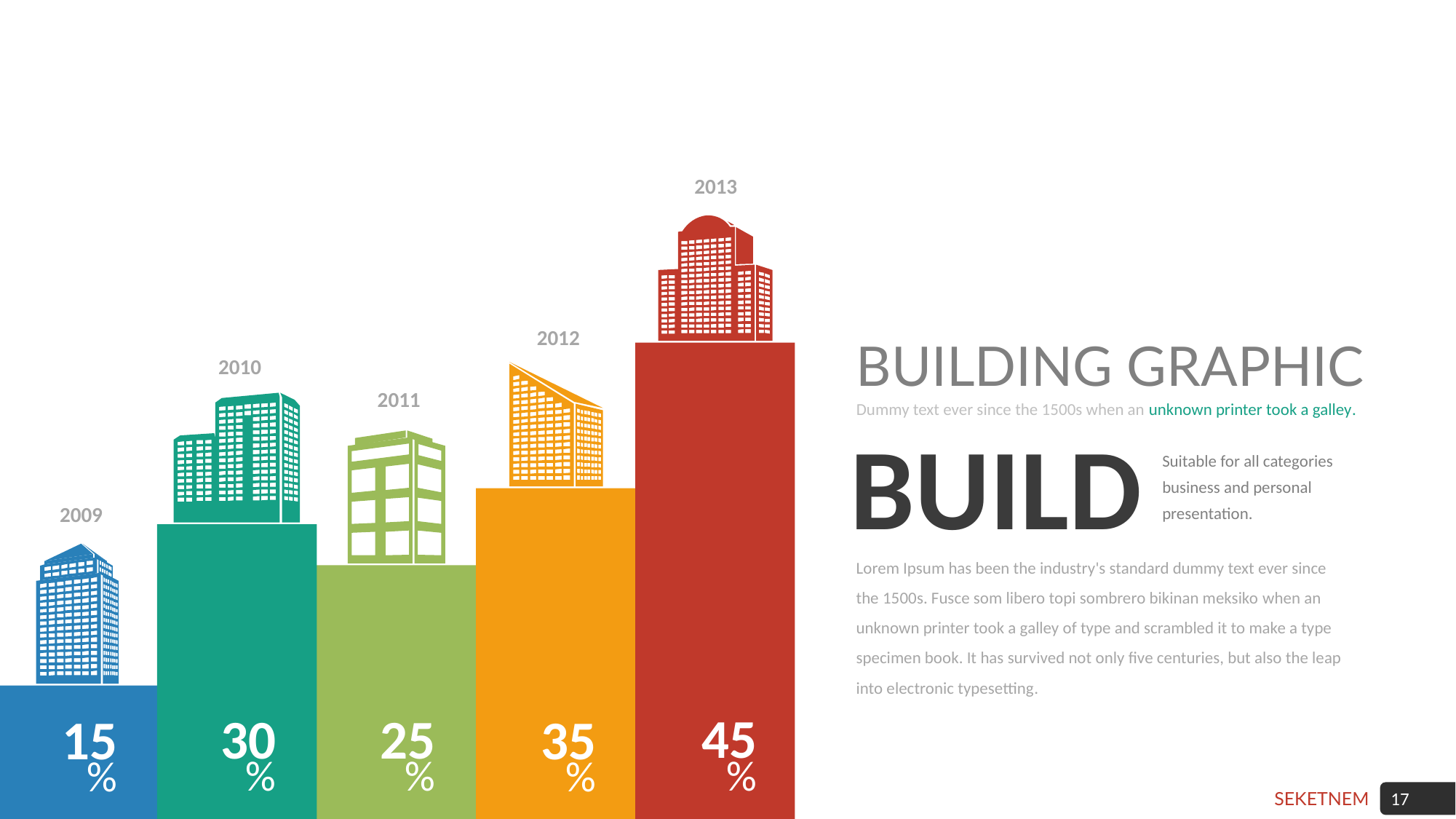

2013

2012
BUILDING GRAPHIC
2010

2011

Dummy text ever since the 1500s when an unknown printer took a galley.
BUILD

Suitable for all categories business and personal presentation.
2009
Lorem Ipsum has been the industry's standard dummy text ever since the 1500s. Fusce som libero topi sombrero bikinan meksiko when an unknown printer took a galley of type and scrambled it to make a type specimen book. It has survived not only five centuries, but also the leap into electronic typesetting.

45
%
30
%
25
%
15
%
35
%
17